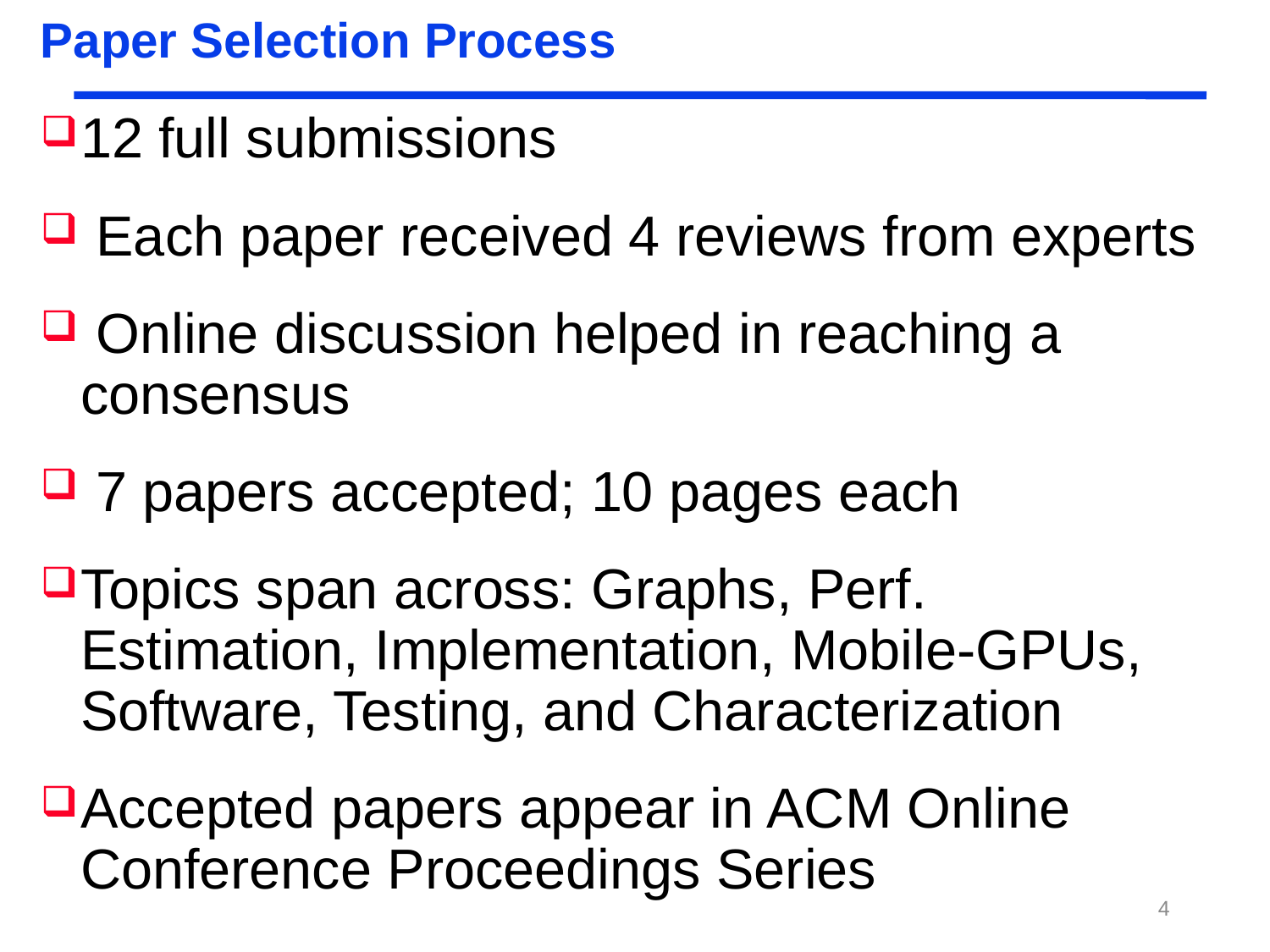

# Paper Selection Process
12 full submissions
 Each paper received 4 reviews from experts
 Online discussion helped in reaching a consensus
 7 papers accepted; 10 pages each
Topics span across: Graphs, Perf. Estimation, Implementation, Mobile-GPUs, Software, Testing, and Characterization
Accepted papers appear in ACM Online Conference Proceedings Series

4